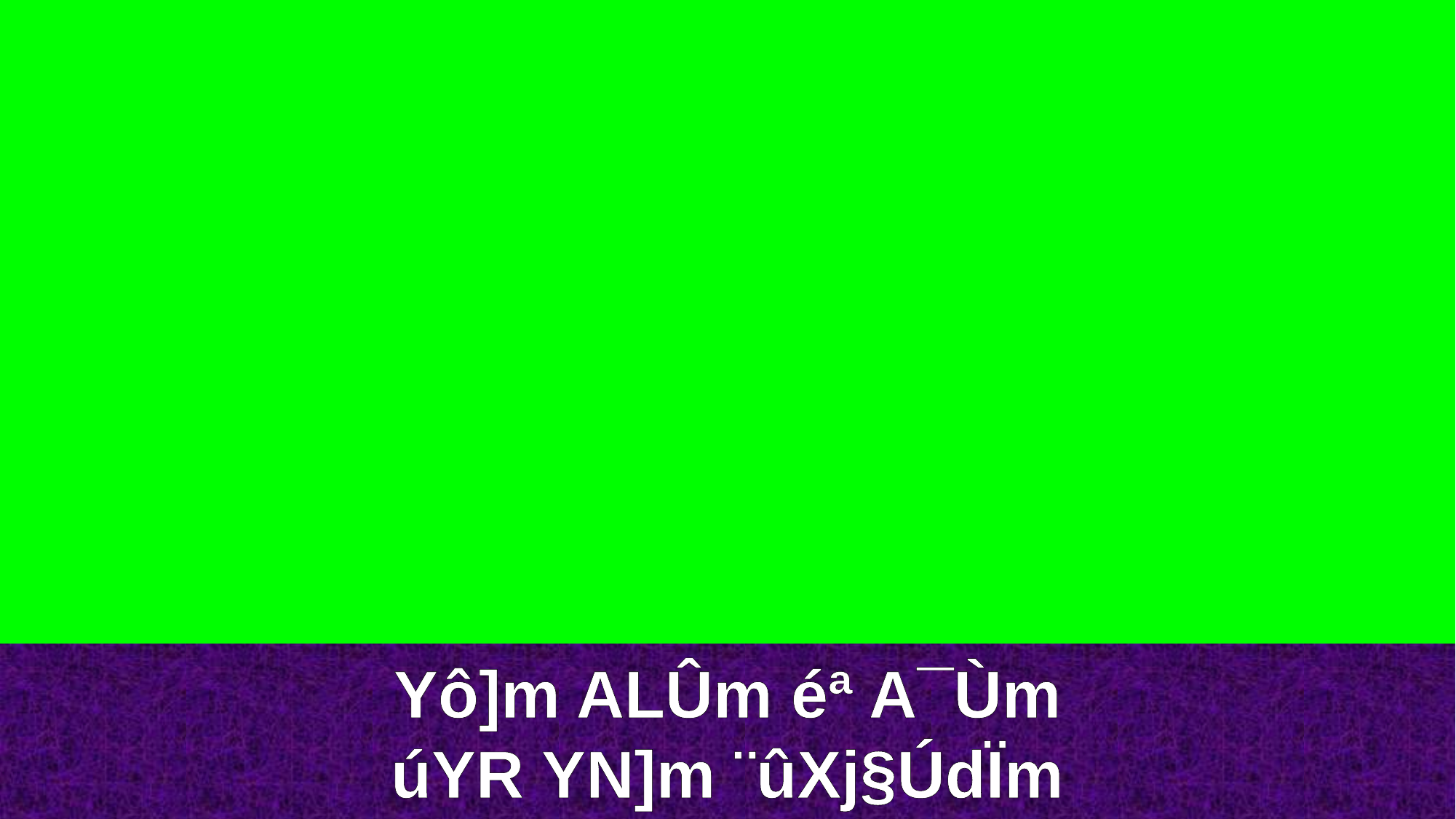

Yô]m ALÛm éª A¯Ùm
úYR YN]m ¨ûXj§ÚdÏm